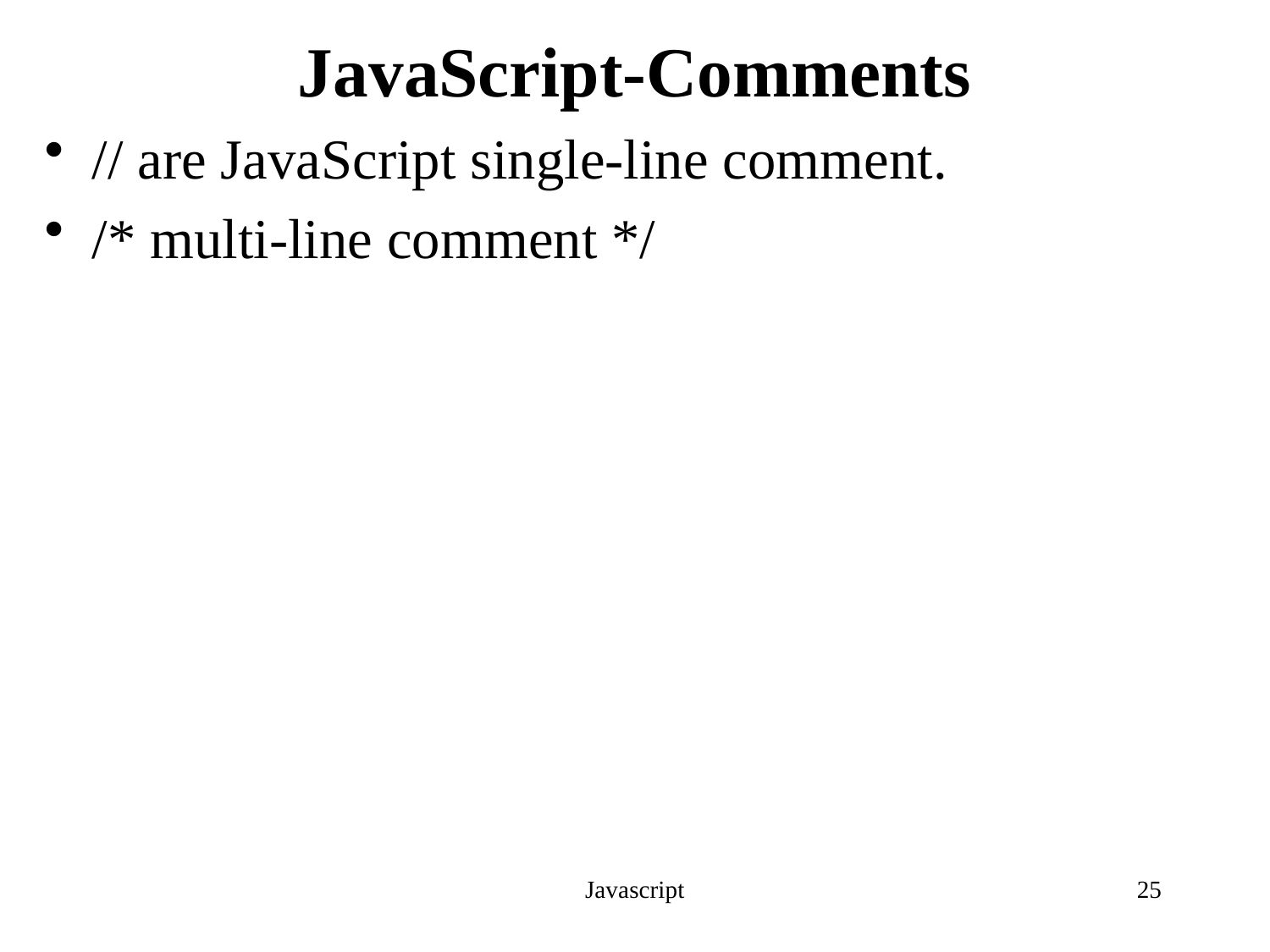

# JavaScript-Comments
// are JavaScript single-line comment.
/* multi-line comment */
Javascript
25